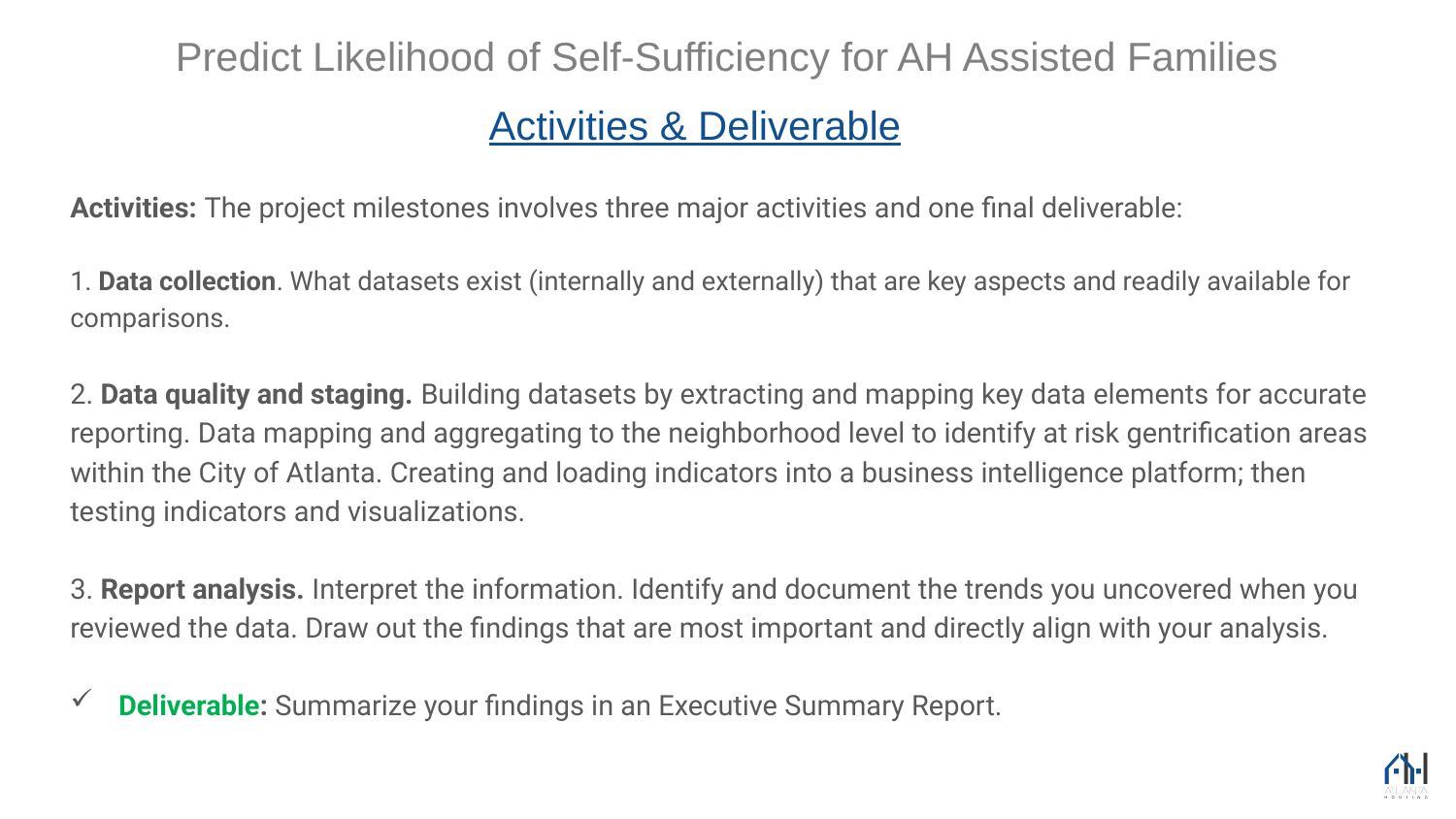

# Predict Likelihood of Self-Sufficiency for AH Assisted Families
Activities & Deliverable
Activities: The project milestones involves three major activities and one final deliverable:

1. Data collection. What datasets exist (internally and externally) that are key aspects and readily available for comparisons.

2. Data quality and staging. Building datasets by extracting and mapping key data elements for accurate reporting. Data mapping and aggregating to the neighborhood level to identify at risk gentrification areas within the City of Atlanta. Creating and loading indicators into a business intelligence platform; then testing indicators and visualizations.

3. Report analysis. Interpret the information. Identify and document the trends you uncovered when you reviewed the data. Draw out the findings that are most important and directly align with your analysis.

Deliverable: Summarize your findings in an Executive Summary Report.